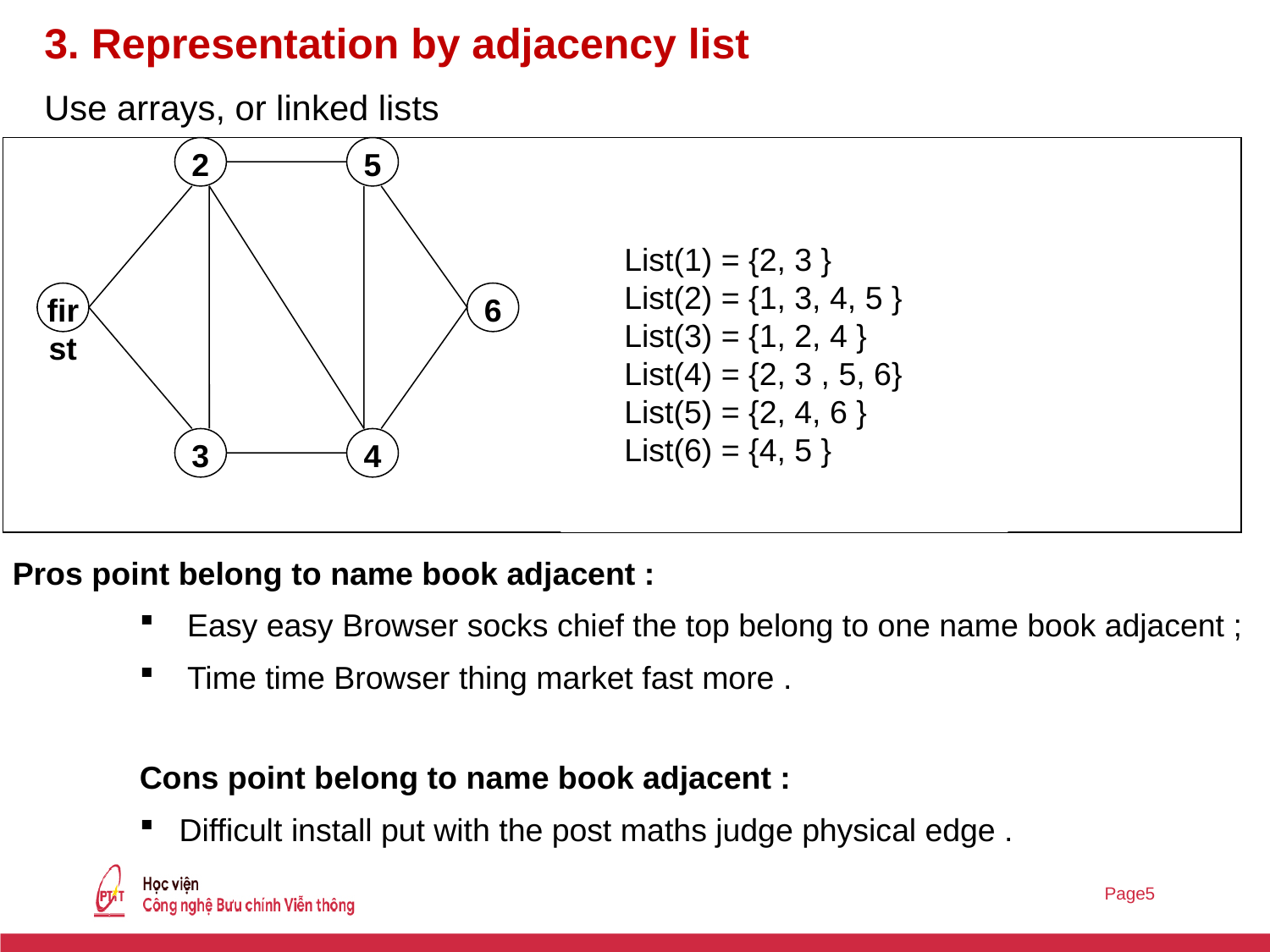

3. Representation by adjacency list
Use arrays, or linked lists

2
5

List(1) = {2, 3 }
List(2) = {1, 3, 4, 5 }
List(3) = {1, 2, 4 }
List(4) = {2, 3 , 5, 6}
List(5) = {2, 4, 6 }
List(6) = {4, 5 }

first
6

3
4

Pros point belong to name book adjacent :
Easy easy Browser socks chief the top belong to one name book adjacent ;
Time time Browser thing market fast more .

Cons point belong to name book adjacent :
Difficult install put with the post maths judge physical edge .